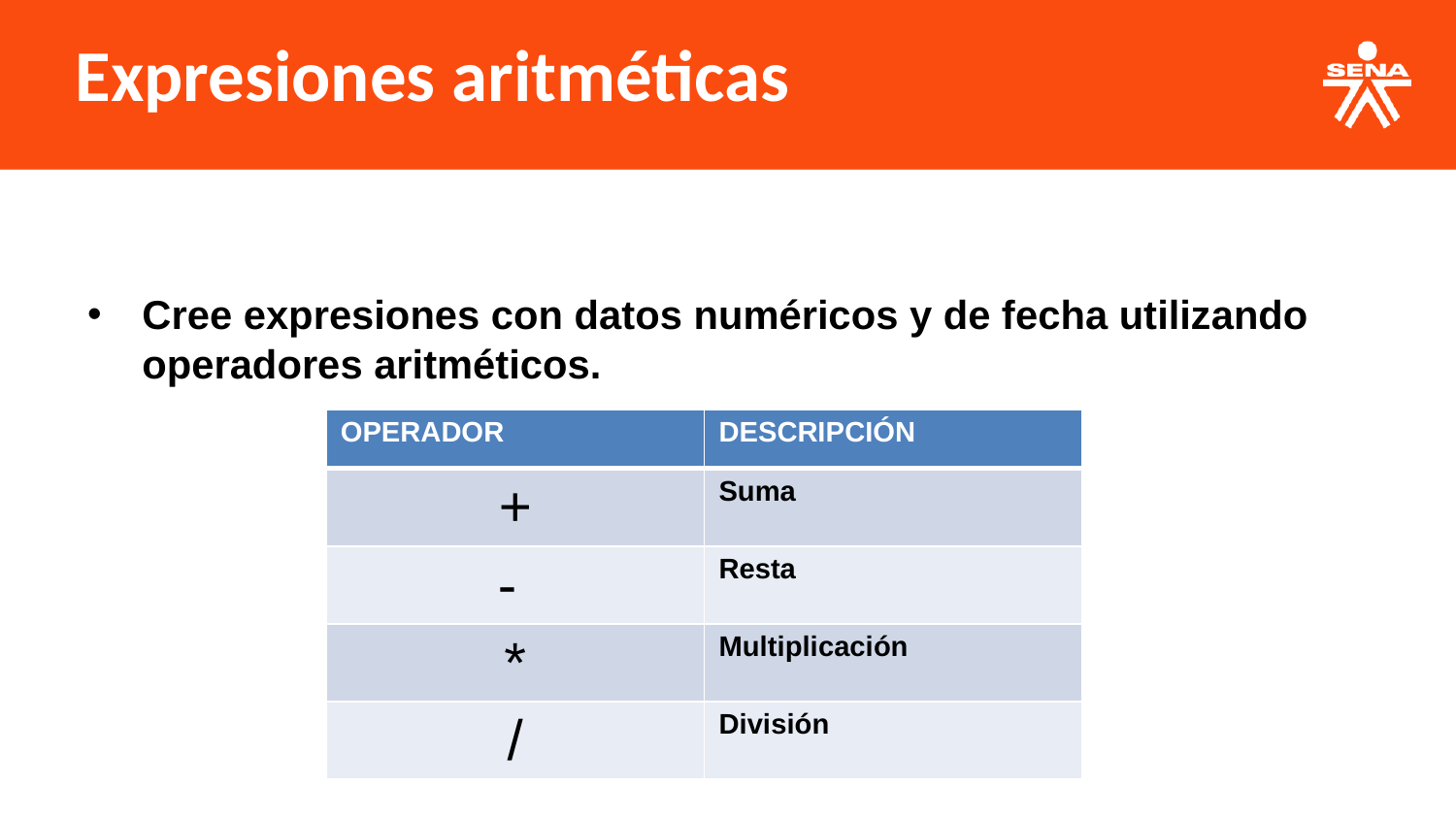

Expresiones aritméticas

Cree expresiones con datos numéricos y de fecha utilizando operadores aritméticos.

| OPERADOR | DESCRIPCIÓN |
| --- | --- |
| + | Suma |
| - | Resta |
| \* | Multiplicación |
| / | División |